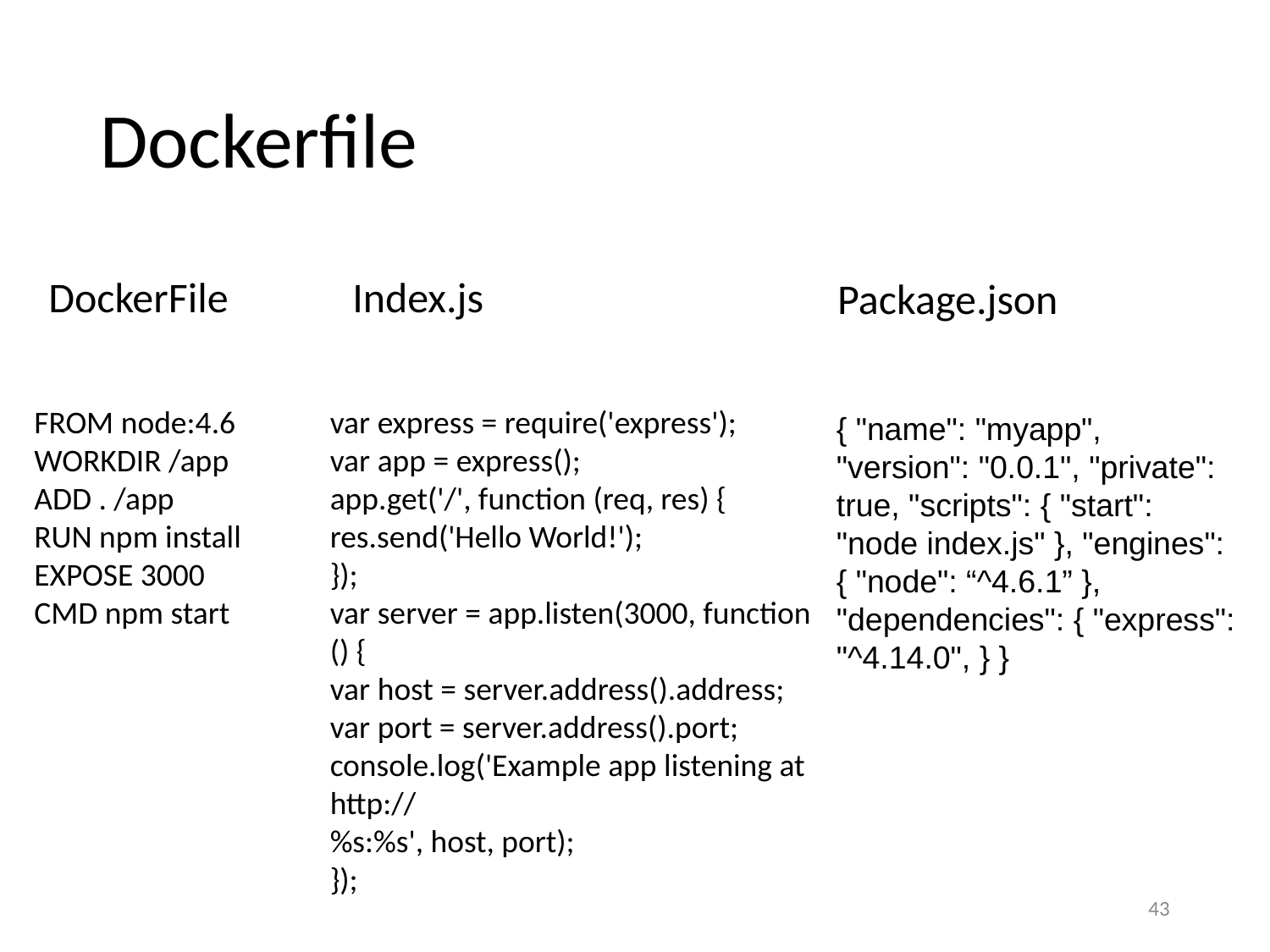

# Dockerfile
DockerFile
Index.js
Package.json
FROM node:4.6
WORKDIR /app
ADD . /app
RUN npm install
EXPOSE 3000
CMD npm start
var express = require('express');
var app = express();
app.get('/', function (req, res) {
res.send('Hello World!');
});
var server = app.listen(3000, function () {
var host = server.address().address;
var port = server.address().port;
console.log('Example app listening at http://
%s:%s', host, port);
});
{ "name": "myapp", "version": "0.0.1", "private": true, "scripts": { "start": "node index.js" }, "engines": { "node": “^4.6.1” }, "dependencies": { "express": "^4.14.0", } }
43